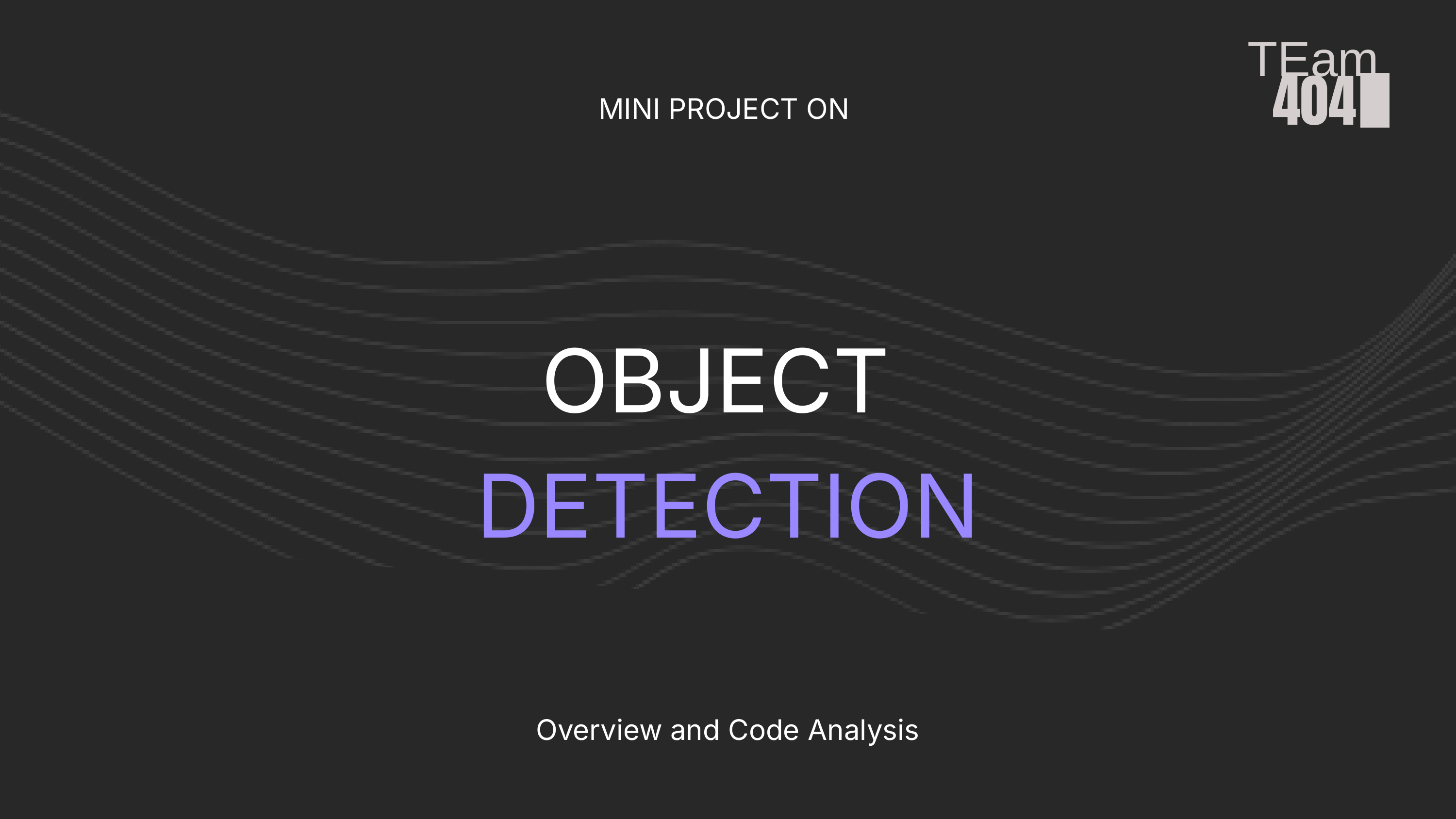

TEam

404
MINI PROJECT ON

OBJECT
DETECTION
Overview and Code Analysis